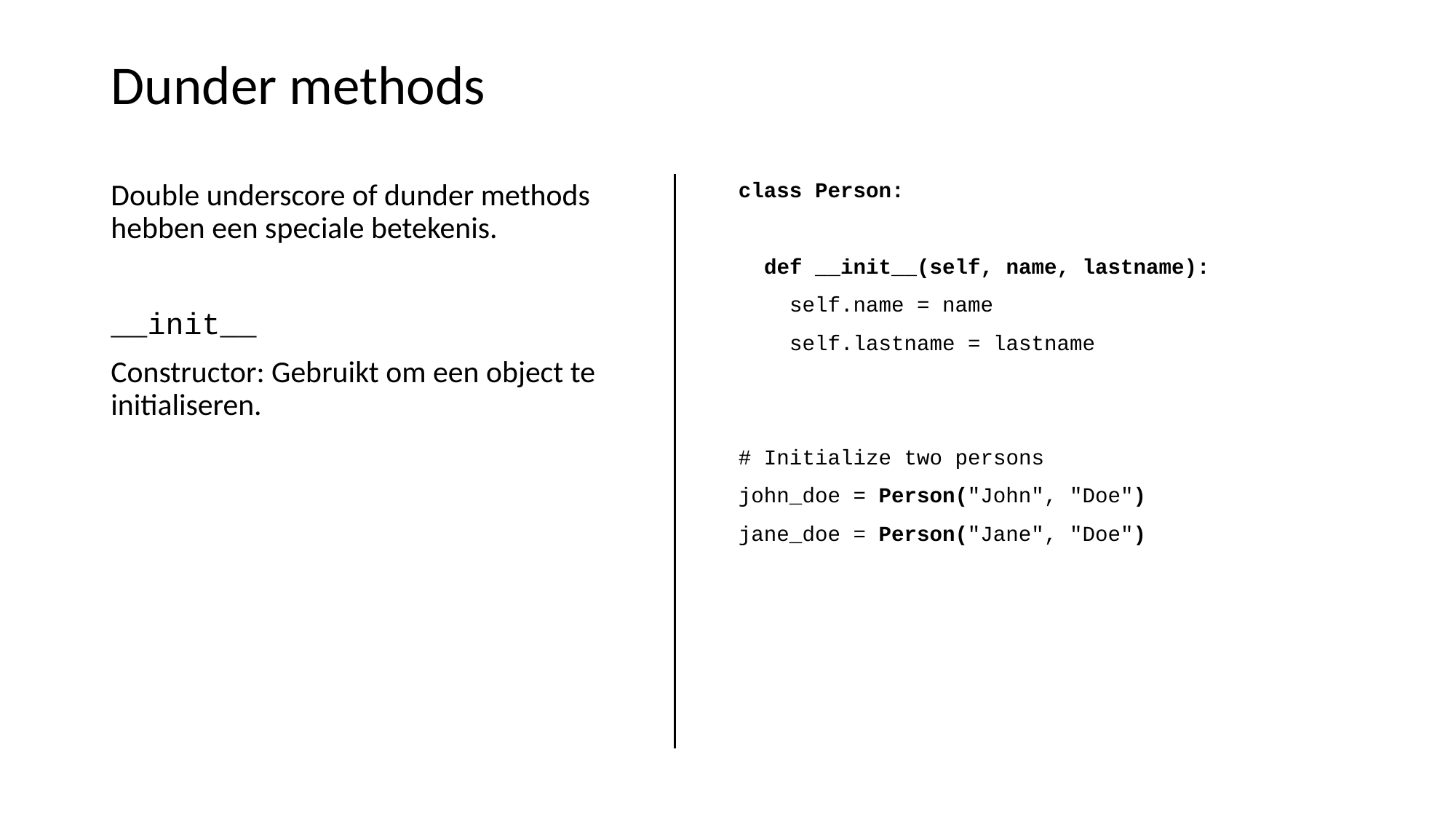

# Dunder methods
Double underscore of dunder methods hebben een speciale betekenis.

__init__
Constructor: Gebruikt om een object te initialiseren.

class Person:

  def __init__(self, name, lastname):
    self.name = name
    self.lastname = lastname

# Initialize two persons
john_doe = Person("John", "Doe")
jane_doe = Person("Jane", "Doe")